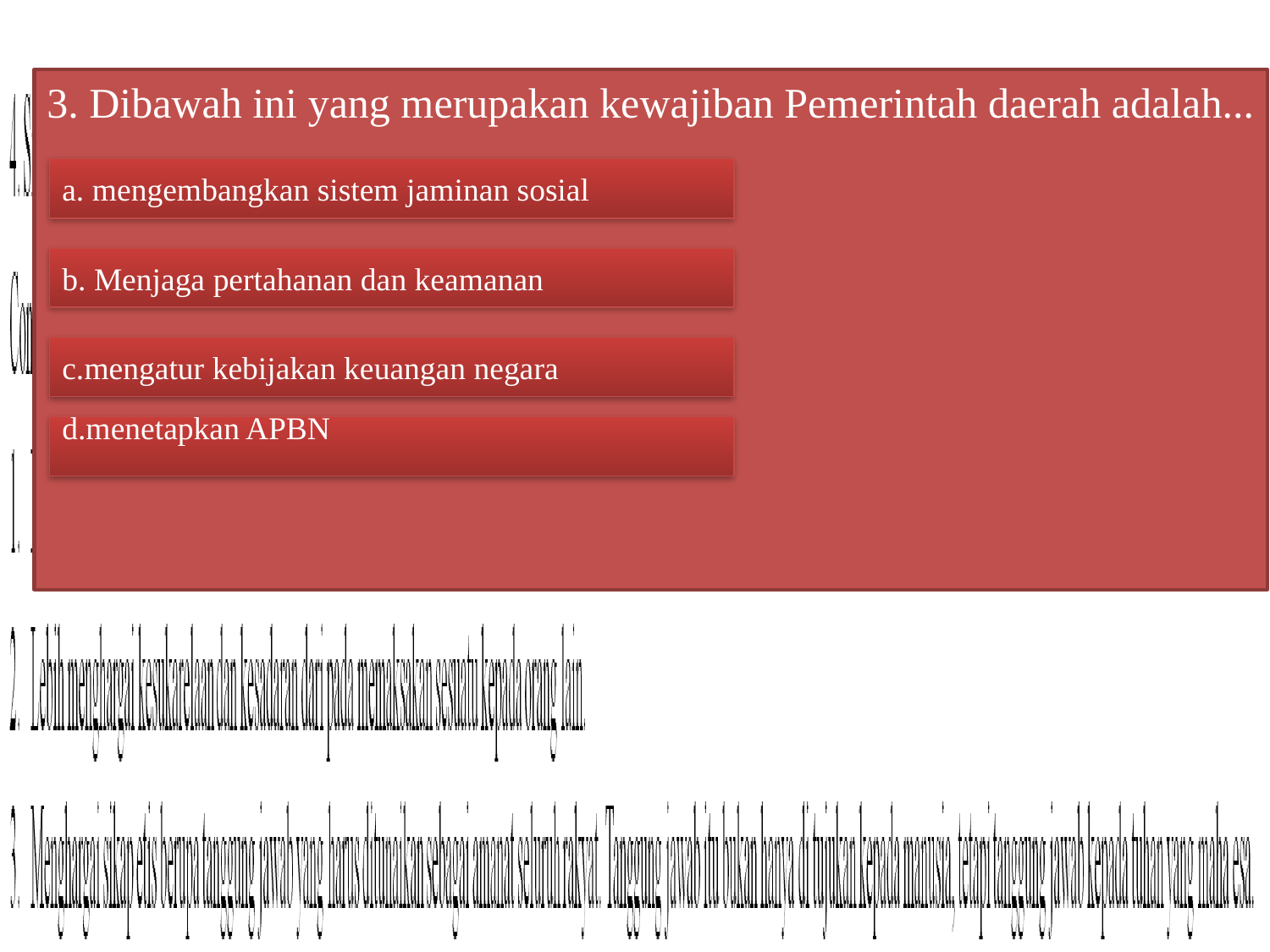

3. Dibawah ini yang merupakan kewajiban Pemerintah daerah adalah...

a. mengembangkan sistem jaminan sosial
b. Menjaga pertahanan dan keamanan
c.mengatur kebijakan keuangan negara
d.menetapkan APBN